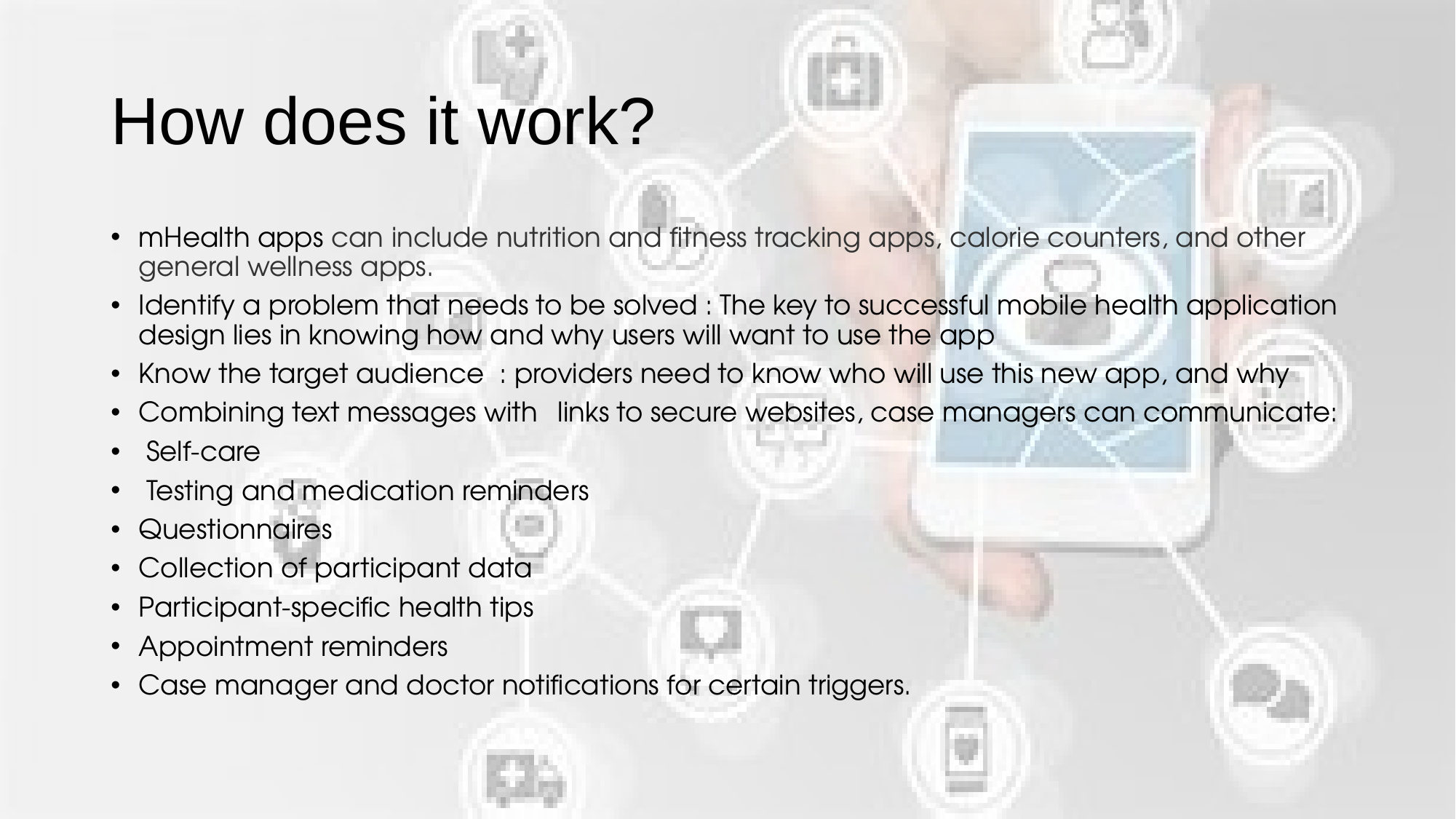

# How does it work?
mHealth apps can include nutrition and fitness tracking apps, calorie counters, and other general wellness apps.
Identify a problem that needs to be solved : The key to successful mobile health application design lies in knowing how and why users will want to use the app
Know the target audience  : providers need to know who will use this new app, and why
Combining text messages with	links to secure websites, case managers can communicate:
 Self-care
 Testing and medication reminders
Questionnaires
Collection of participant data
Participant-specific health tips
Appointment reminders
Case manager and doctor notifications for certain triggers.